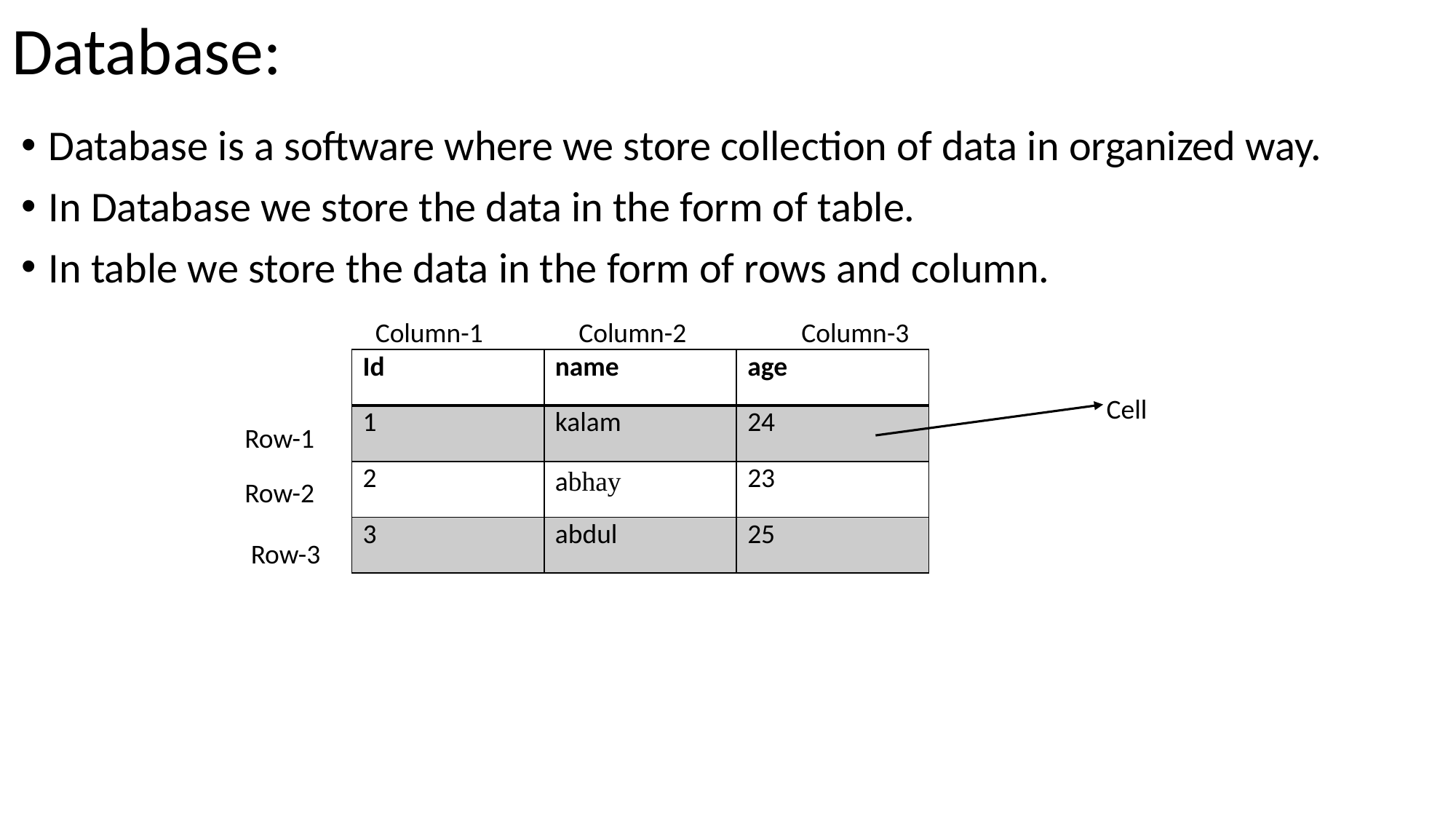

# Database:
Database is a software where we store collection of data in organized way.
In Database we store the data in the form of table.
In table we store the data in the form of rows and column.
Column-2
Column-1

Column-3
| Id | name | age |
| --- | --- | --- |
| 1 | kalam | 24 |
| 2 | abhay | 23 |
| 3 | abdul | 25 |
Cell
Row-1

Row-2
Row-3